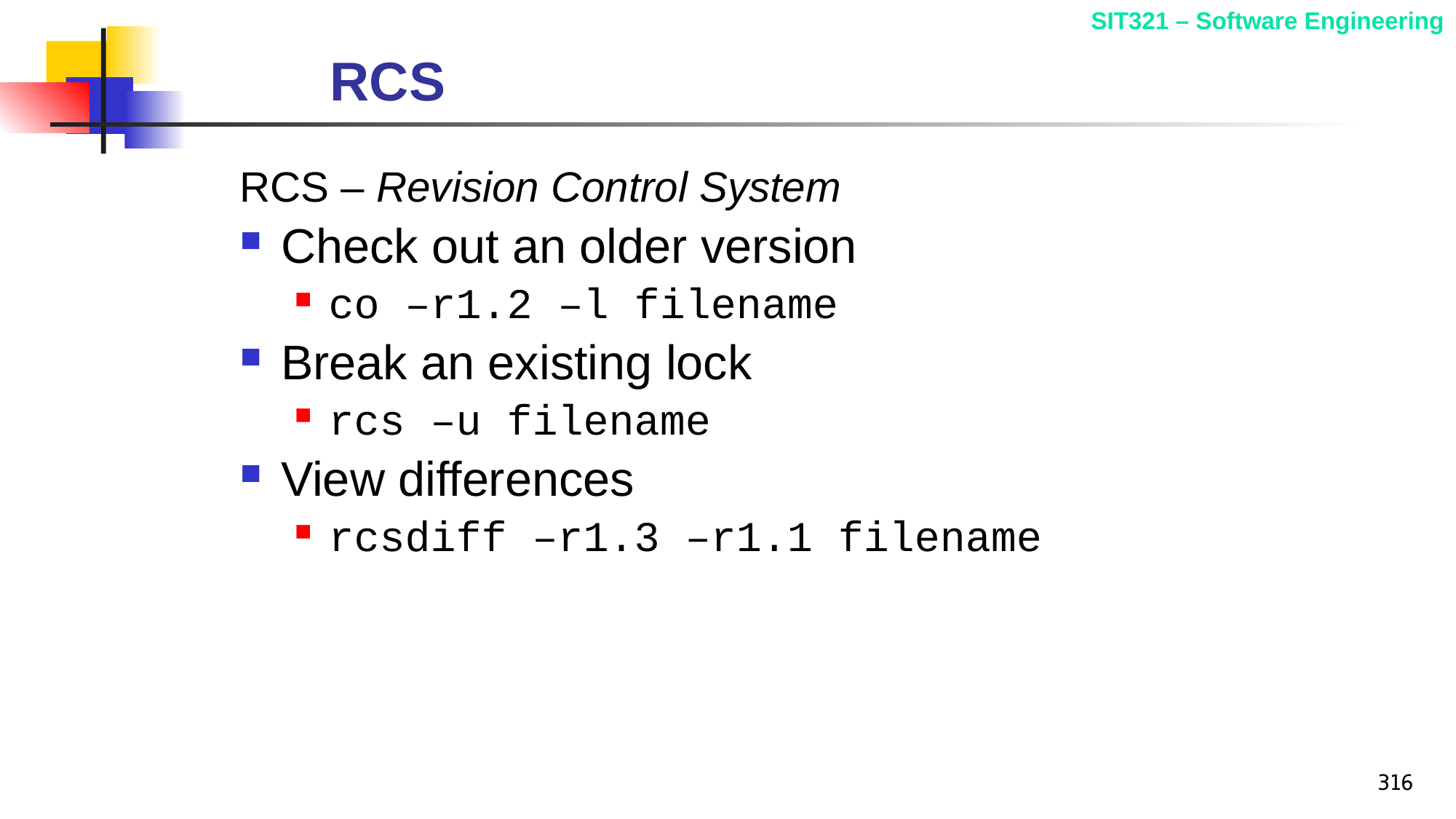

# RCS
RCS – Revision Control System
Check out an older version
co –r1.2 –l filename
Break an existing lock
rcs –u filename
View differences
rcsdiff –r1.3 –r1.1 filename

316